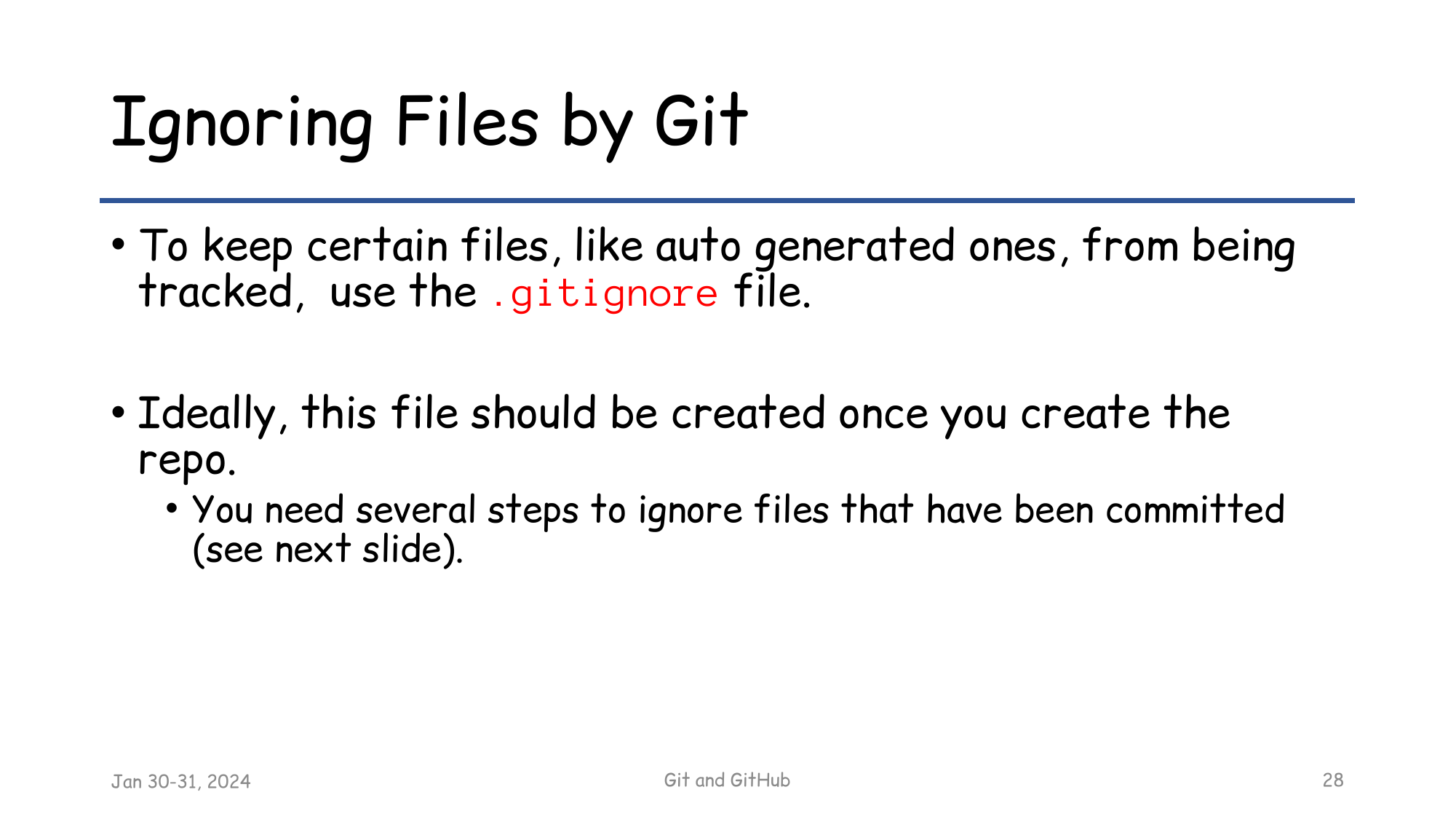

# Ignoring Files by Git
To keep certain files, like auto generated ones, from being tracked,  use the .gitignore file.

Ideally, this file should be created once you create the repo.
You need several steps to ignore files that have been committed (see next slide).

Jan 30-31, 2024
Git and GitHub
28